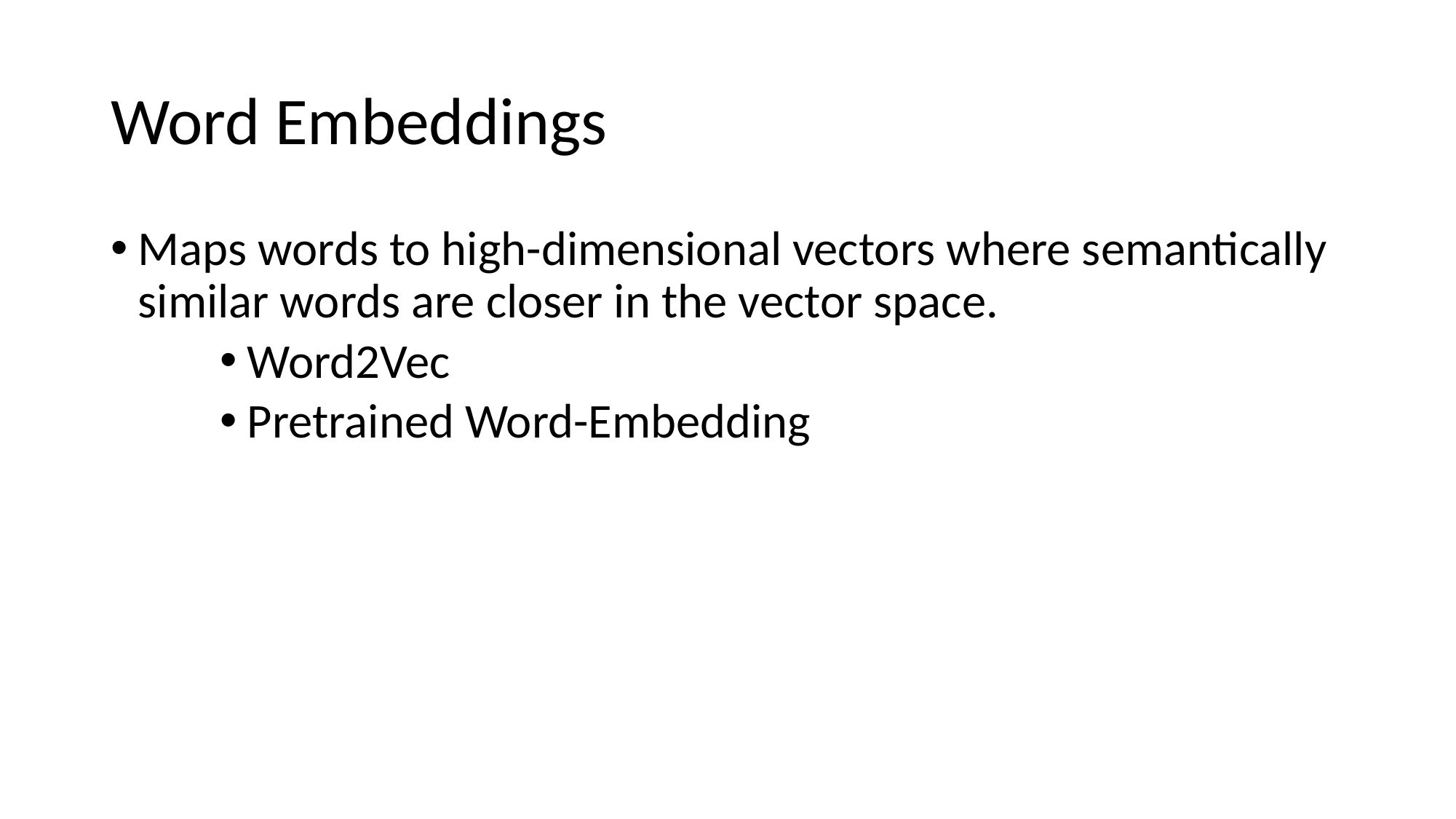

# Word Embeddings
Maps words to high-dimensional vectors where semantically similar words are closer in the vector space.
Word2Vec
Pretrained Word-Embedding